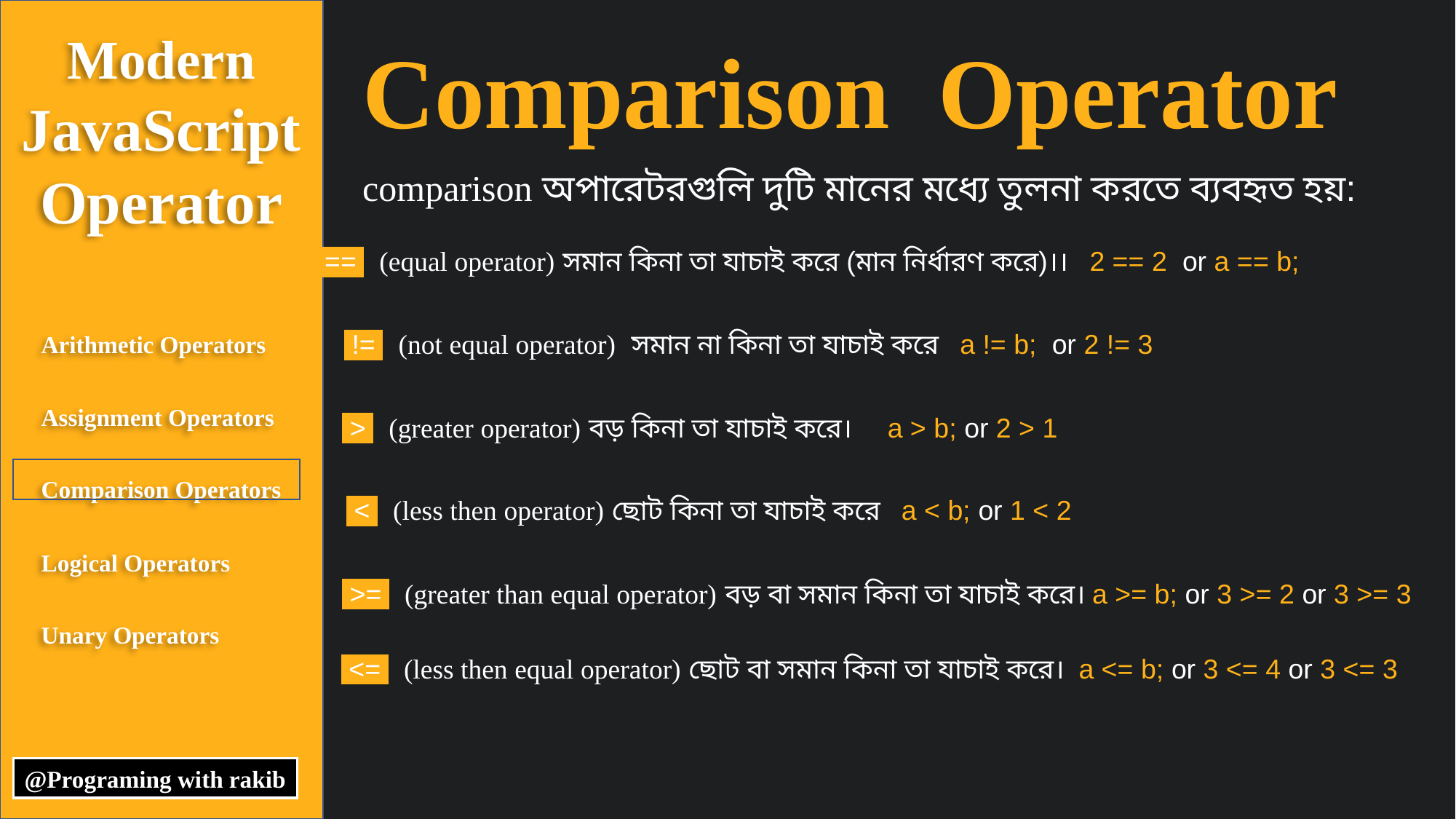

Modern
JavaScript
Operator

Comparison  Operator
comparison অপারেটরগুলি দুটি মানের মধ্যে তুলনা করতে ব্যবহৃত হয়:
 ==   (equal operator) সমান কিনা তা যাচাই করে (মান নির্ধারণ করে)।।   2 == 2  or a == b;
Arithmetic Operators
Assignment Operators
Comparison Operators
Logical Operators
Unary Operators
 !=   (not equal operator)  সমান না কিনা তা যাচাই করে   a != b;  or 2 != 3
 >   (greater operator) বড় কিনা তা যাচাই করে।     a > b; or 2 > 1

 <   (less then operator) ছোট কিনা তা যাচাই করে   a < b; or 1 < 2
 >=   (greater than equal operator) বড় বা সমান কিনা তা যাচাই করে। a >= b; or 3 >= 2 or 3 >= 3
 <=   (less then equal operator) ছোট বা সমান কিনা তা যাচাই করে।  a <= b; or 3 <= 4 or 3 <= 3
@Programing with rakib